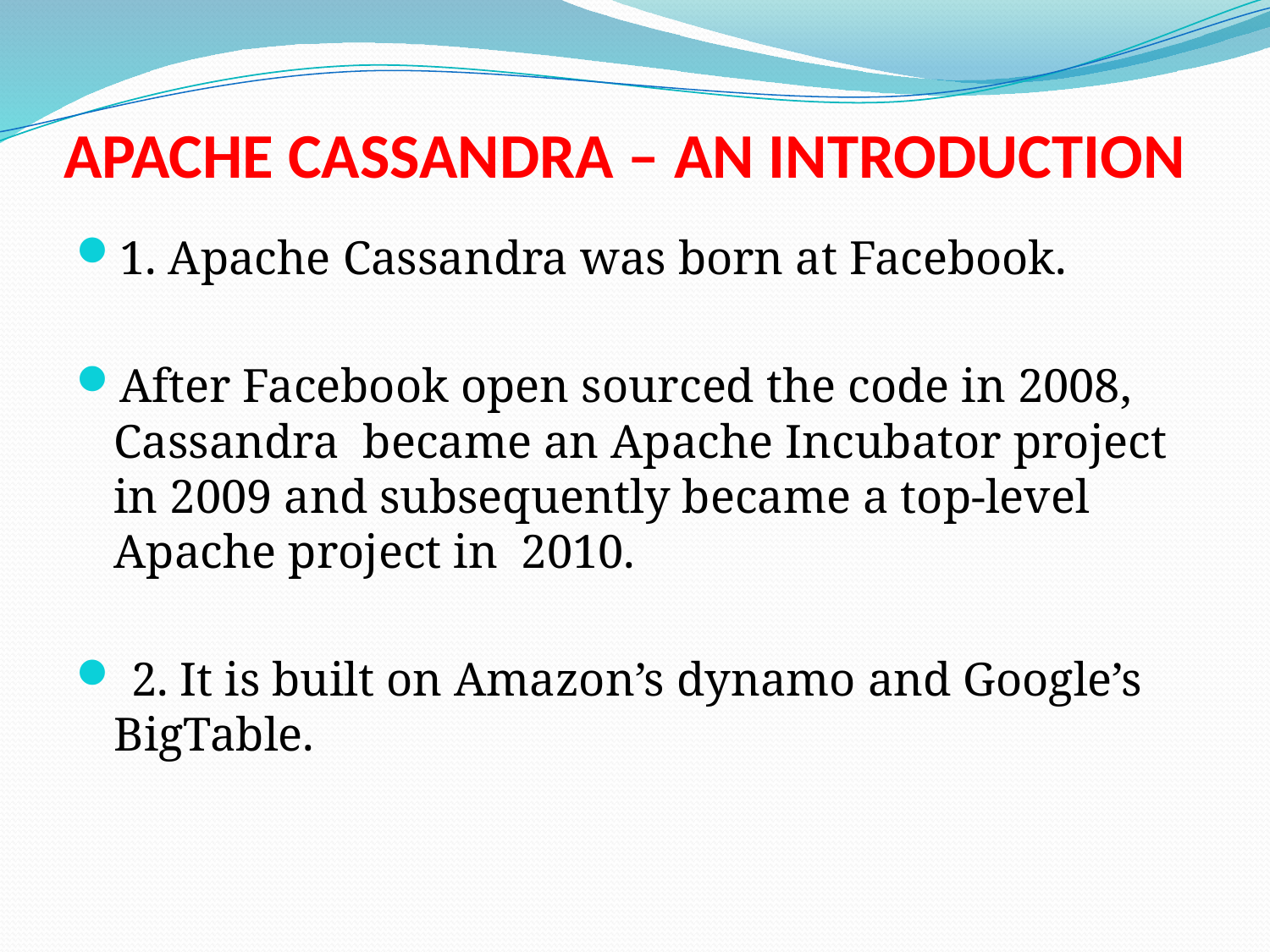

# APACHE CASSANDRA – AN INTRODUCTION
1. Apache Cassandra was born at Facebook.

After Facebook open sourced the code in 2008, Cassandra  became an Apache Incubator project in 2009 and subsequently became a top-level Apache project in  2010.

 2. It is built on Amazon’s dynamo and Google’s BigTable.